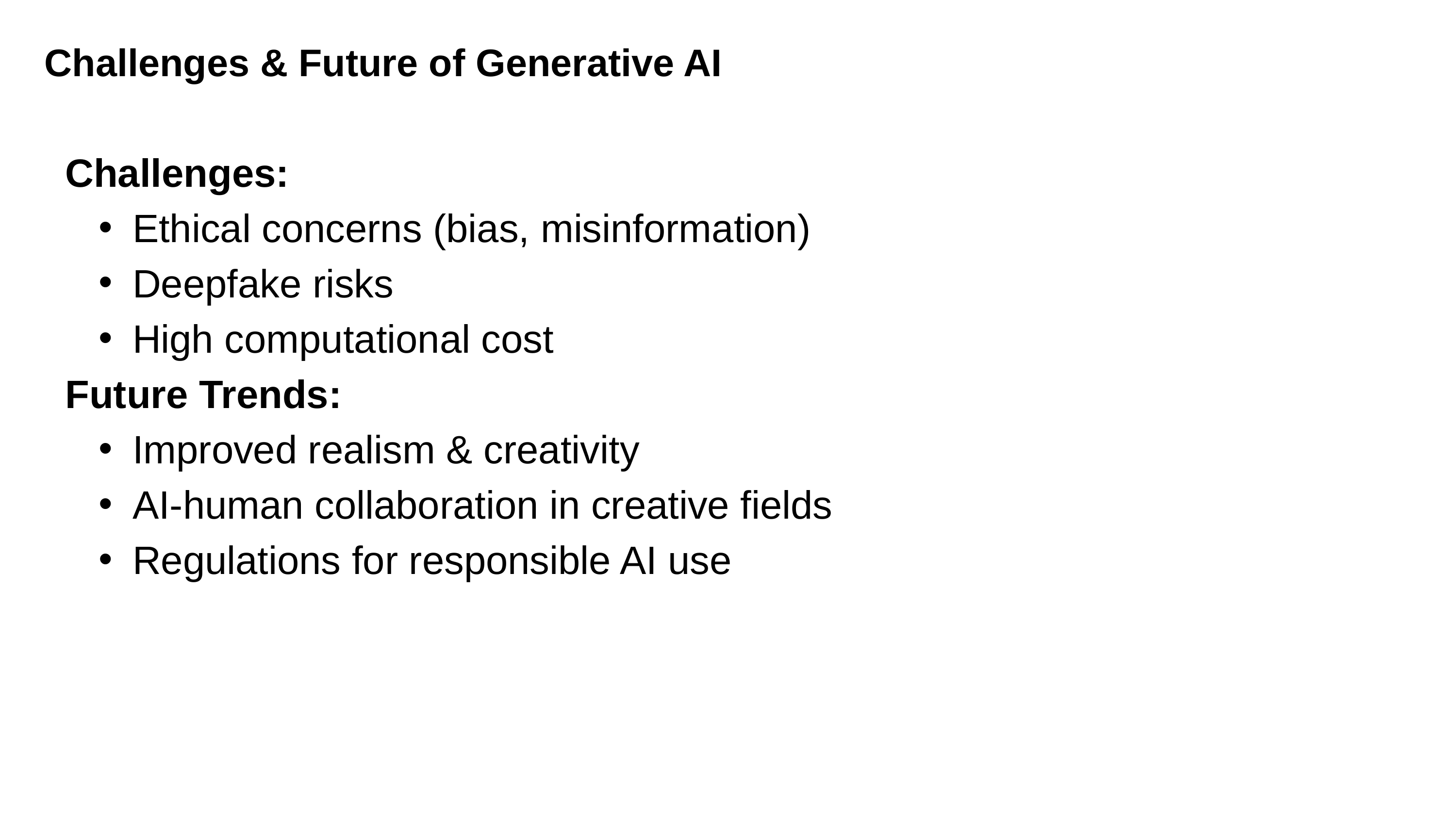

Challenges & Future of Generative AI
Challenges:
Ethical concerns (bias, misinformation)
Deepfake risks
High computational cost
Future Trends:
Improved realism & creativity
AI-human collaboration in creative fields
Regulations for responsible AI use